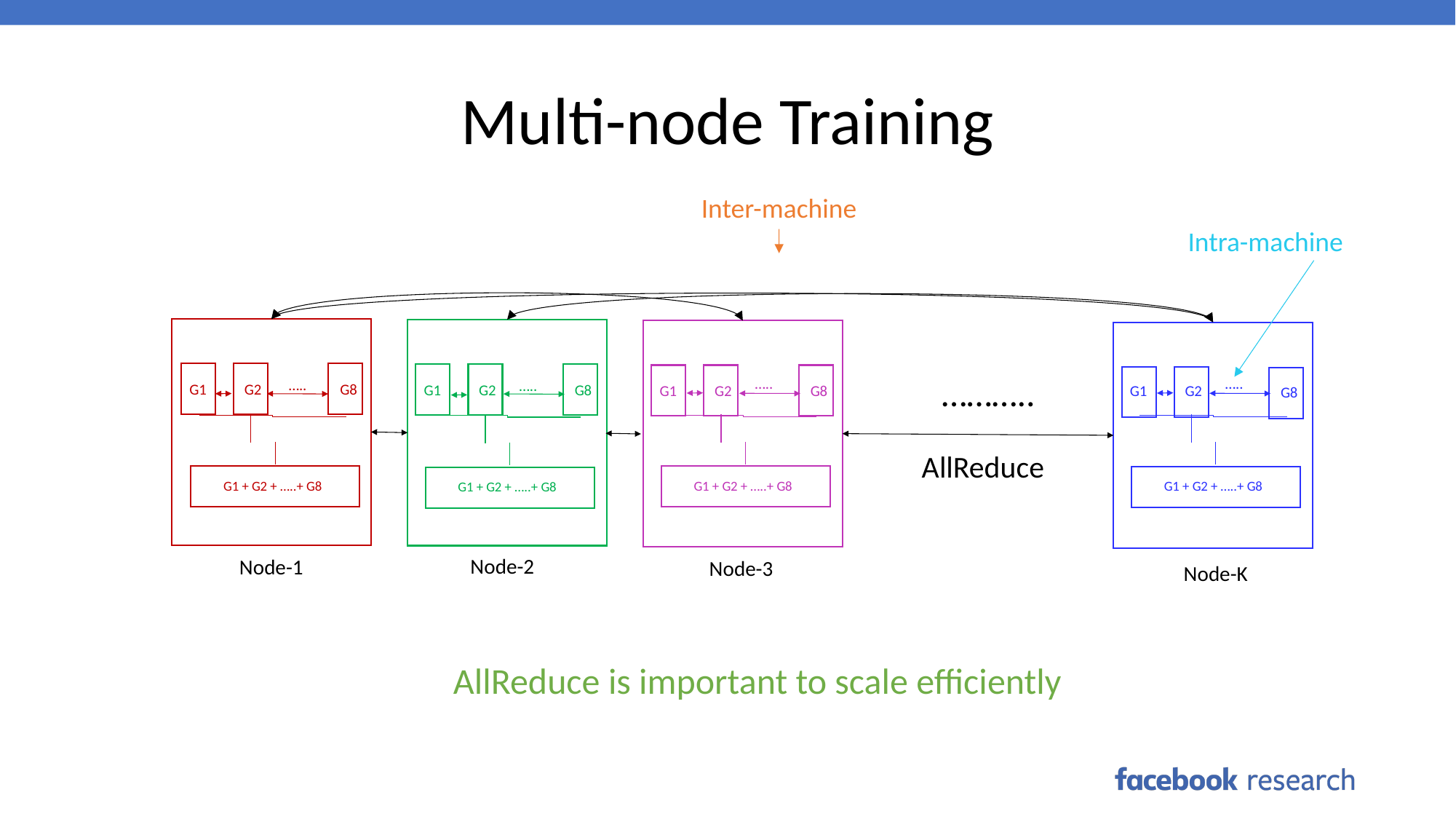

# Multi-node Training
Inter-machine
Intra-machine

…..
…..
…..
…..

………..
G2
G8
G1
G2
G8
G1
G2
G8
G2
G1
G1
G8
AllReduce

G1 + G2 + …..+ G8
G1 + G2 + …..+ G8
G1 + G2 + …..+ G8
G1 + G2 + …..+ G8
Node-2
Node-1
Node-3
Node-K
AllReduce is important to scale efficiently